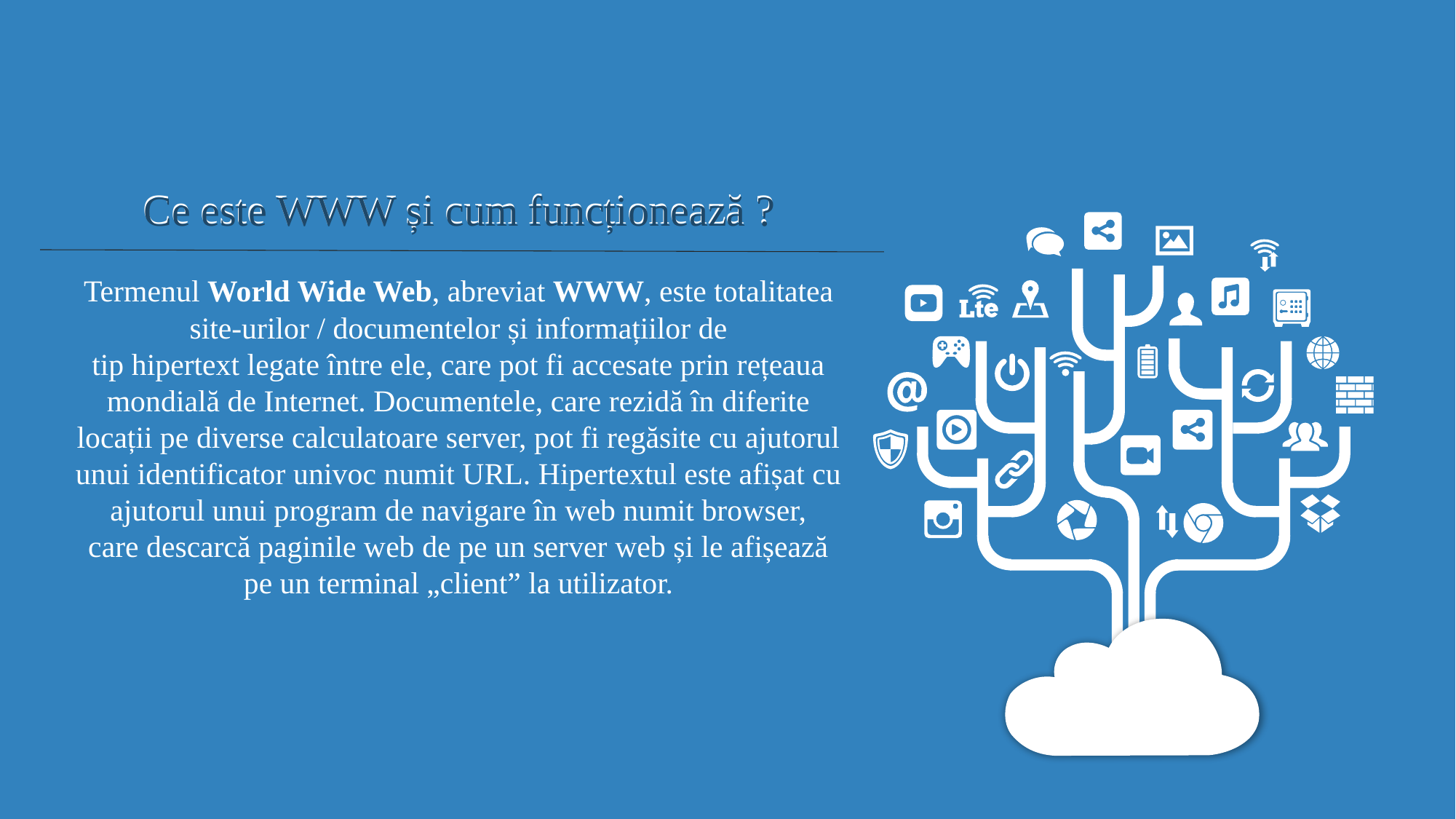

Ce este WWW și cum funcționează ?
Ce este WWW și cum funcționează ?

Termenul World Wide Web, abreviat WWW, este totalitatea site-urilor / documentelor și informațiilor de tip hipertext legate între ele, care pot fi accesate prin rețeaua mondială de Internet. Documentele, care rezidă în diferite locații pe diverse calculatoare server, pot fi regăsite cu ajutorul unui identificator univoc numit URL. Hipertextul este afișat cu ajutorul unui program de navigare în web numit browser, care descarcă paginile web de pe un server web și le afișează pe un terminal „client” la utilizator.